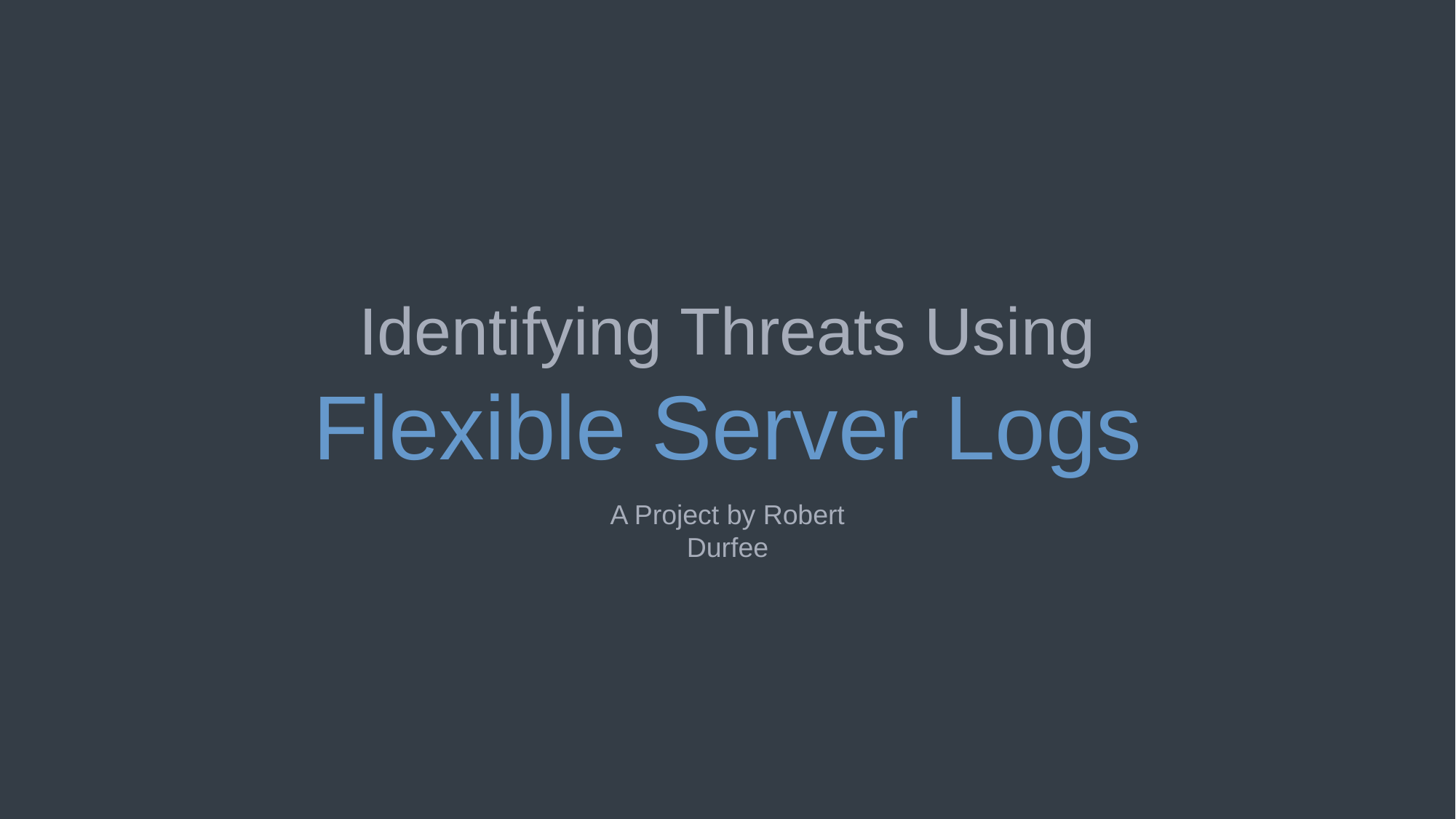

Identifying Threats Using Flexible Server Logs
A Project by Robert Durfee